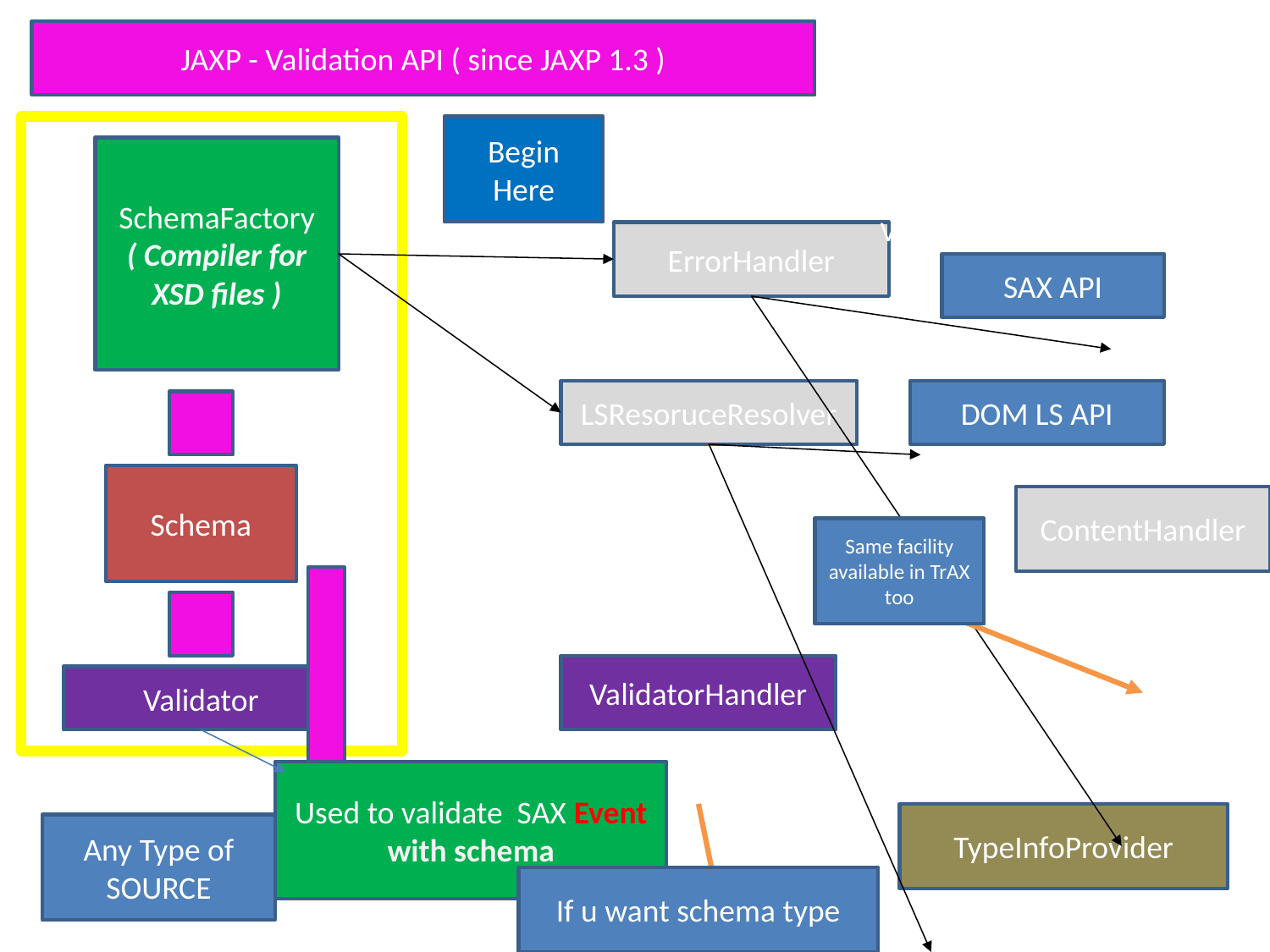

JAXP - Validation API ( since JAXP 1.3 )
http://java.sun.com/developer/technicalArticles/xml/jaxp1-3/ValidationFramework.zip

Begin Here
SchemaFactory
( Compiler for XSD files )
ErrorHandler

SAX API

LSResoruceResolver
DOM LS API

Schema
ContentHandler
Same facility available in TrAX too

ValidatorHandler
Validator

Used to validate  SAX Event with schema

TypeInfoProvider
Any Type of SOURCE
If u want schema type